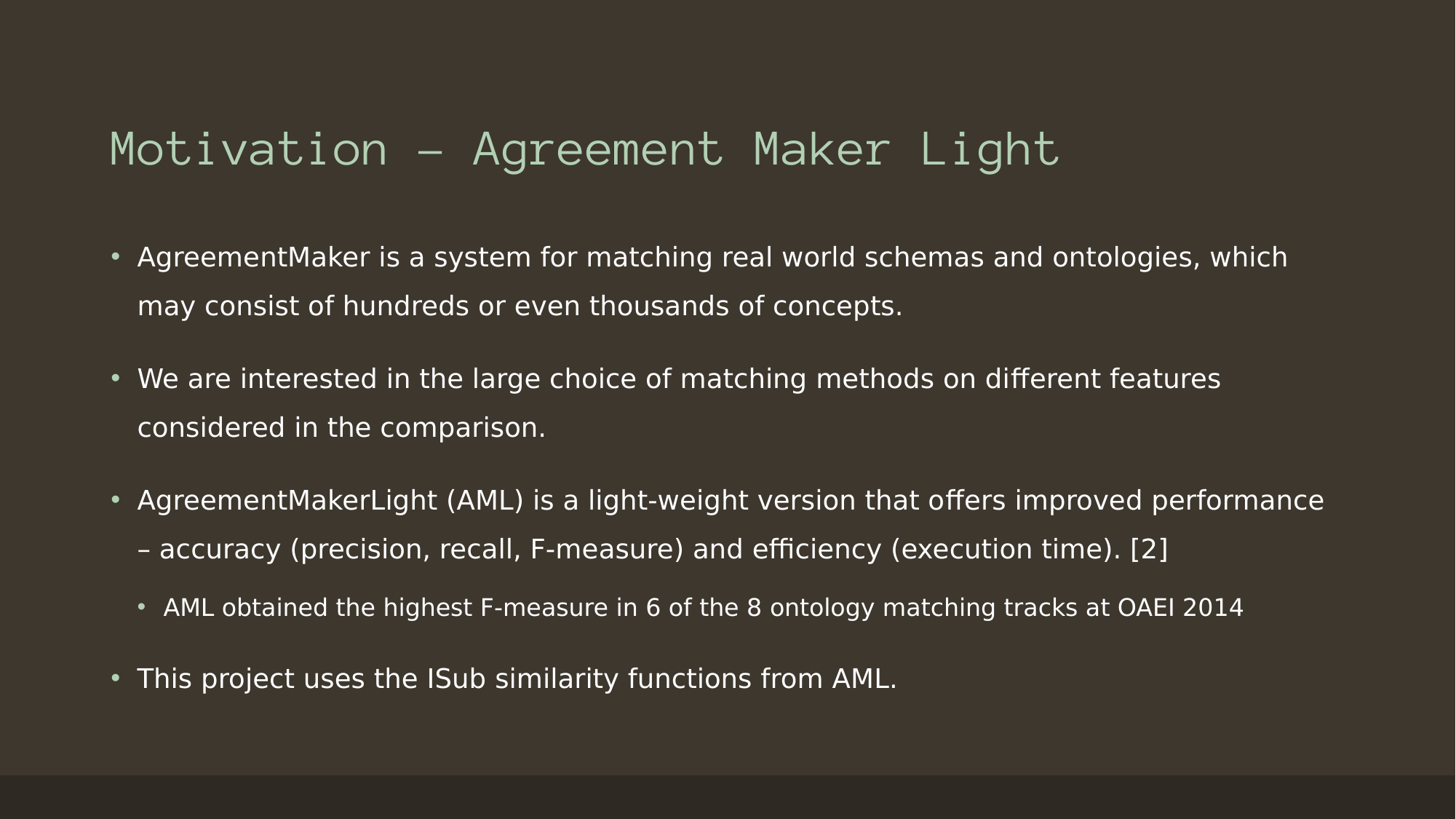

# Motivation – Agreement Maker Light
AgreementMaker is a system for matching real world schemas and ontologies, which may consist of hundreds or even thousands of concepts.
We are interested in the large choice of matching methods on different features considered in the comparison.
AgreementMakerLight (AML) is a light-weight version that offers improved performance – accuracy (precision, recall, F-measure) and efficiency (execution time). [2]
AML obtained the highest F-measure in 6 of the 8 ontology matching tracks at OAEI 2014
This project uses the ISub similarity functions from AML.